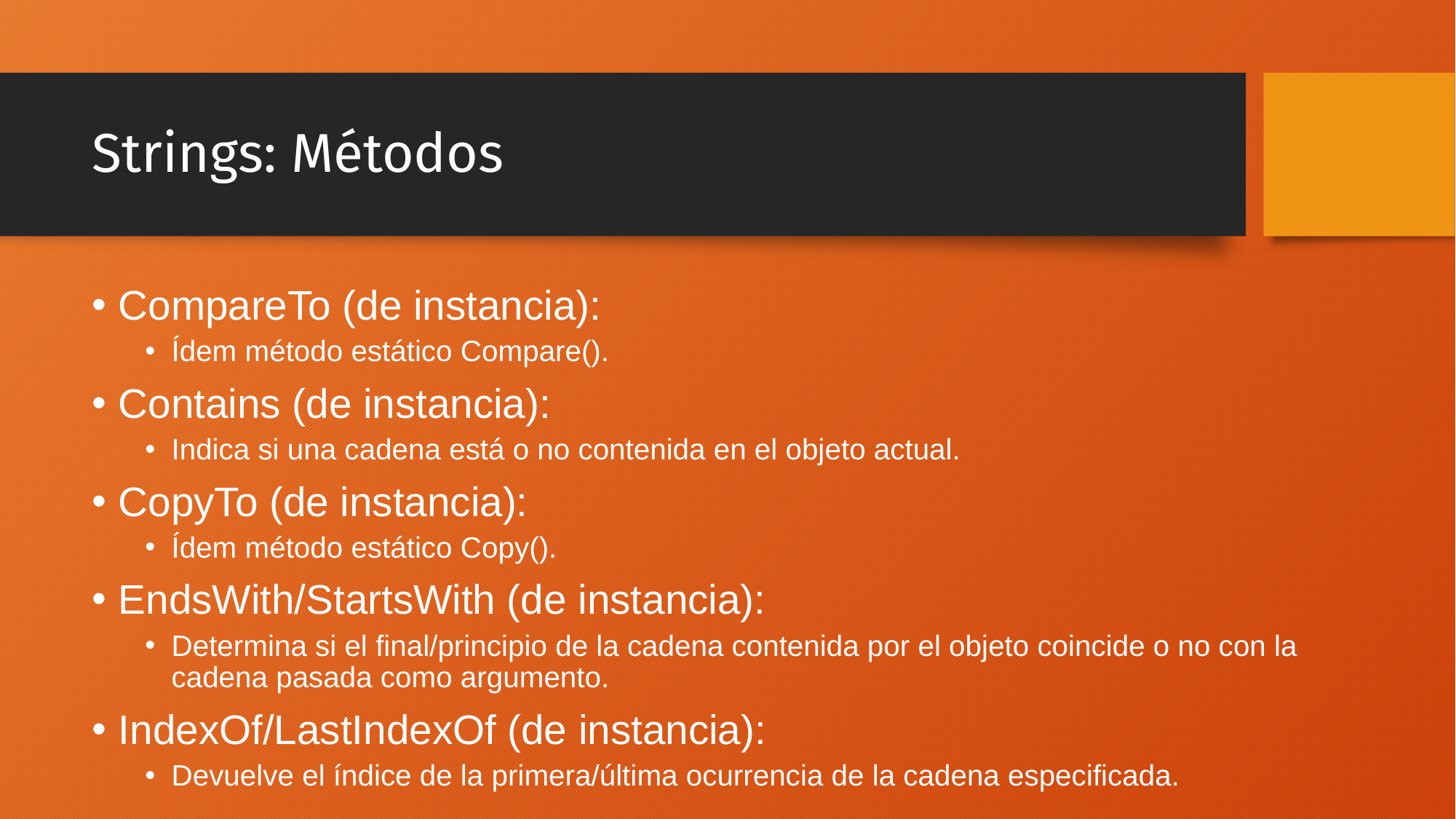

# Strings: Métodos
CompareTo (de instancia):
Ídem método estático Compare().
Contains (de instancia):
Indica si una cadena está o no contenida en el objeto actual.
CopyTo (de instancia):
Ídem método estático Copy().
EndsWith/StartsWith (de instancia):
Determina si el final/principio de la cadena contenida por el objeto coincide o no con la cadena pasada como argumento.
IndexOf/LastIndexOf (de instancia):
Devuelve el índice de la primera/última ocurrencia de la cadena especificada.